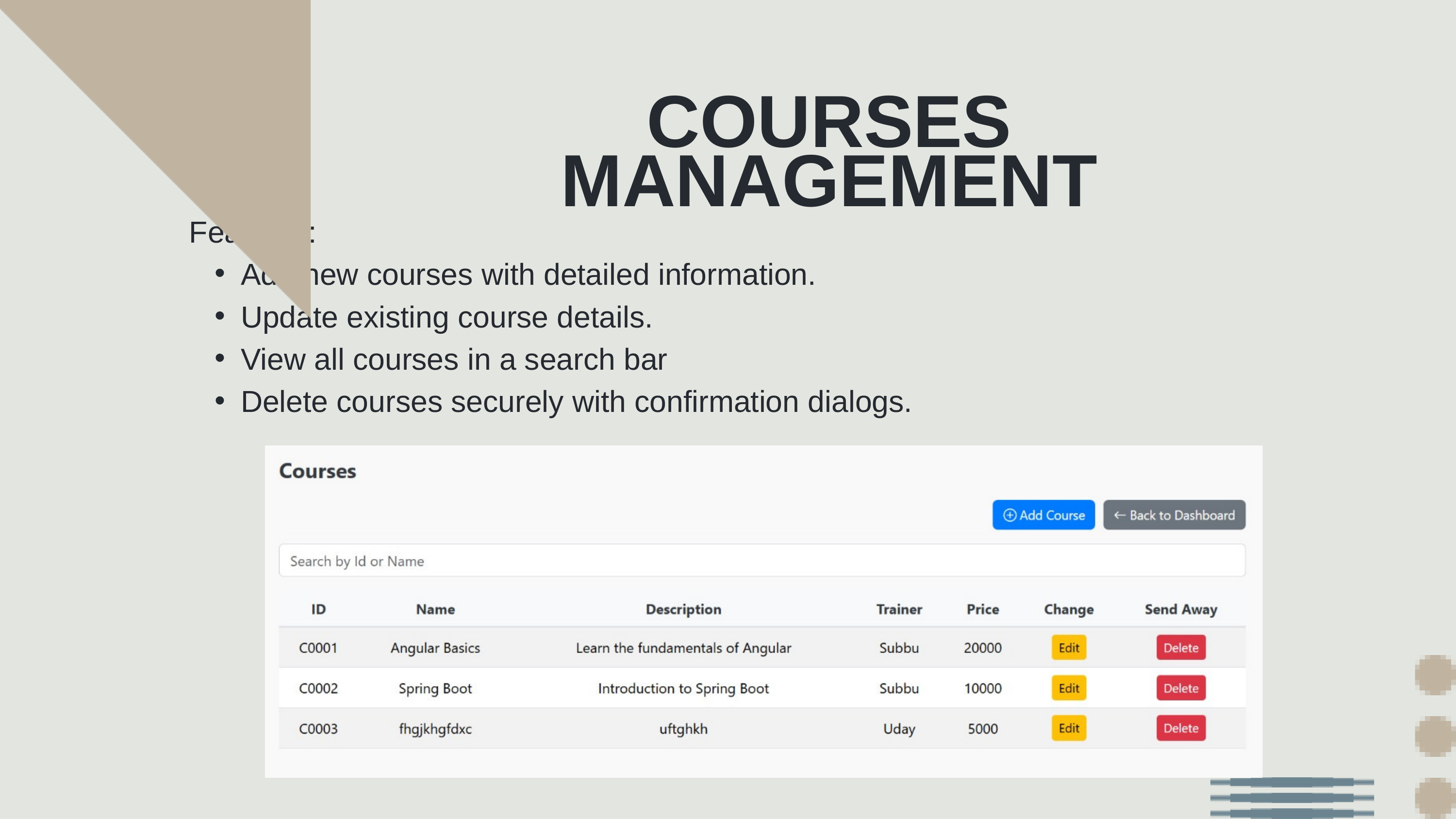

COURSES MANAGEMENT

Features:
Add new courses with detailed information.
Update existing course details.
View all courses in a search bar
Delete courses securely with confirmation dialogs.